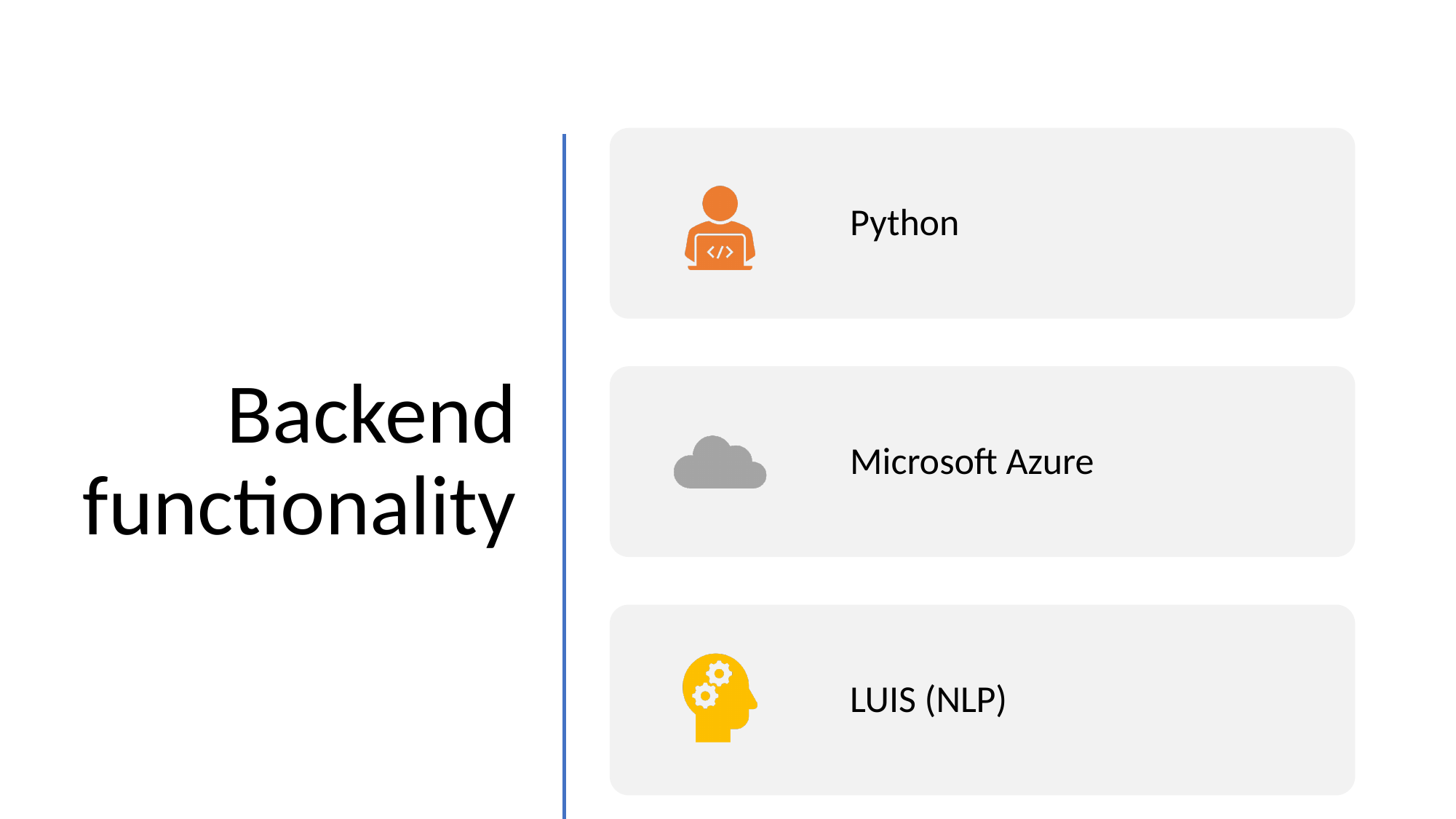

# Backend functionality
Python
Microsoft Azure
LUIS (NLP)